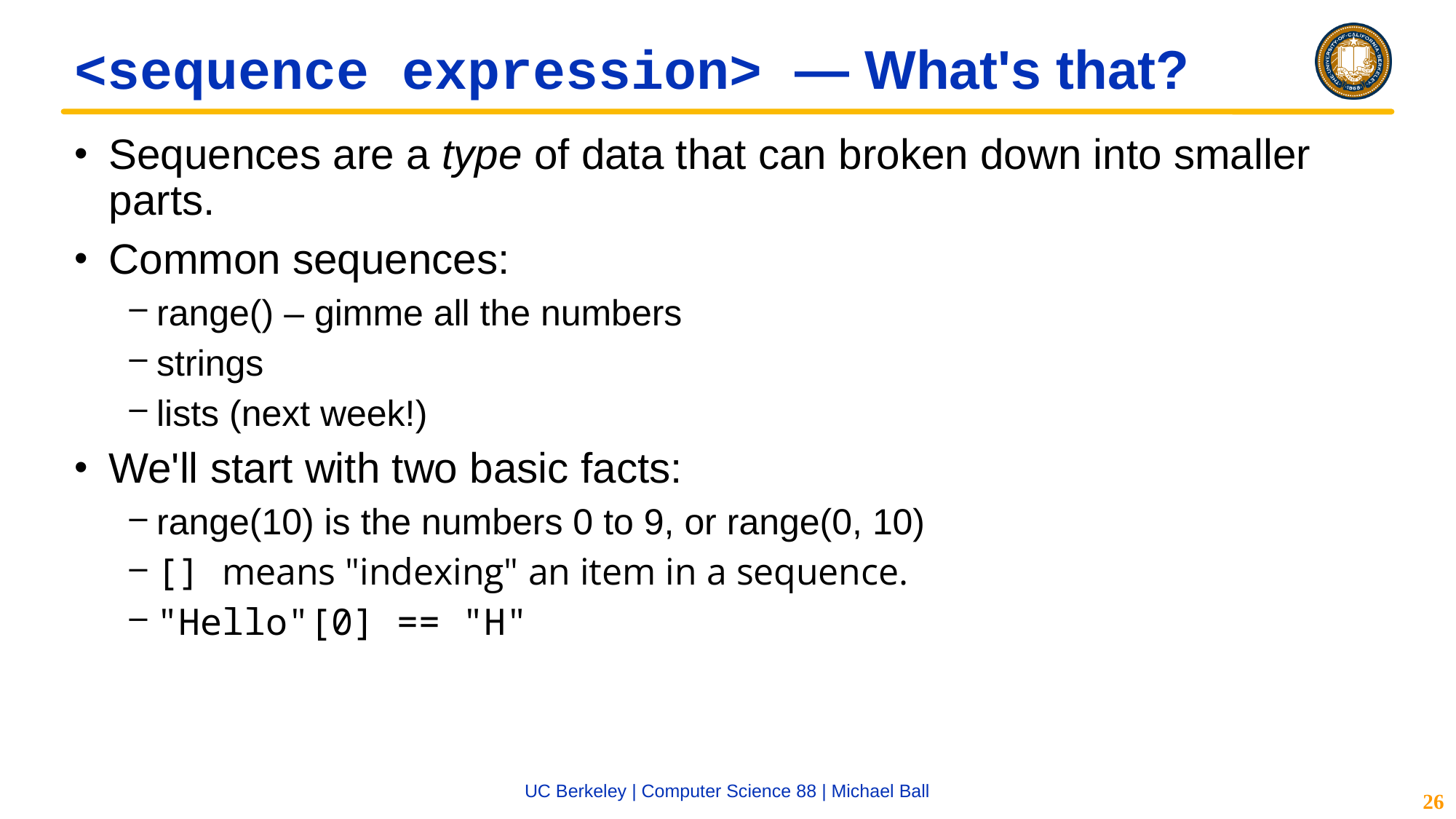

# <sequence expression> — What's that?
Sequences are a type of data that can broken down into smaller parts.
Common sequences:
range() – gimme all the numbers
strings
lists (next week!)
We'll start with two basic facts:
range(10) is the numbers 0 to 9, or range(0, 10)
[] means "indexing" an item in a sequence.
"Hello"[0] == "H"
26